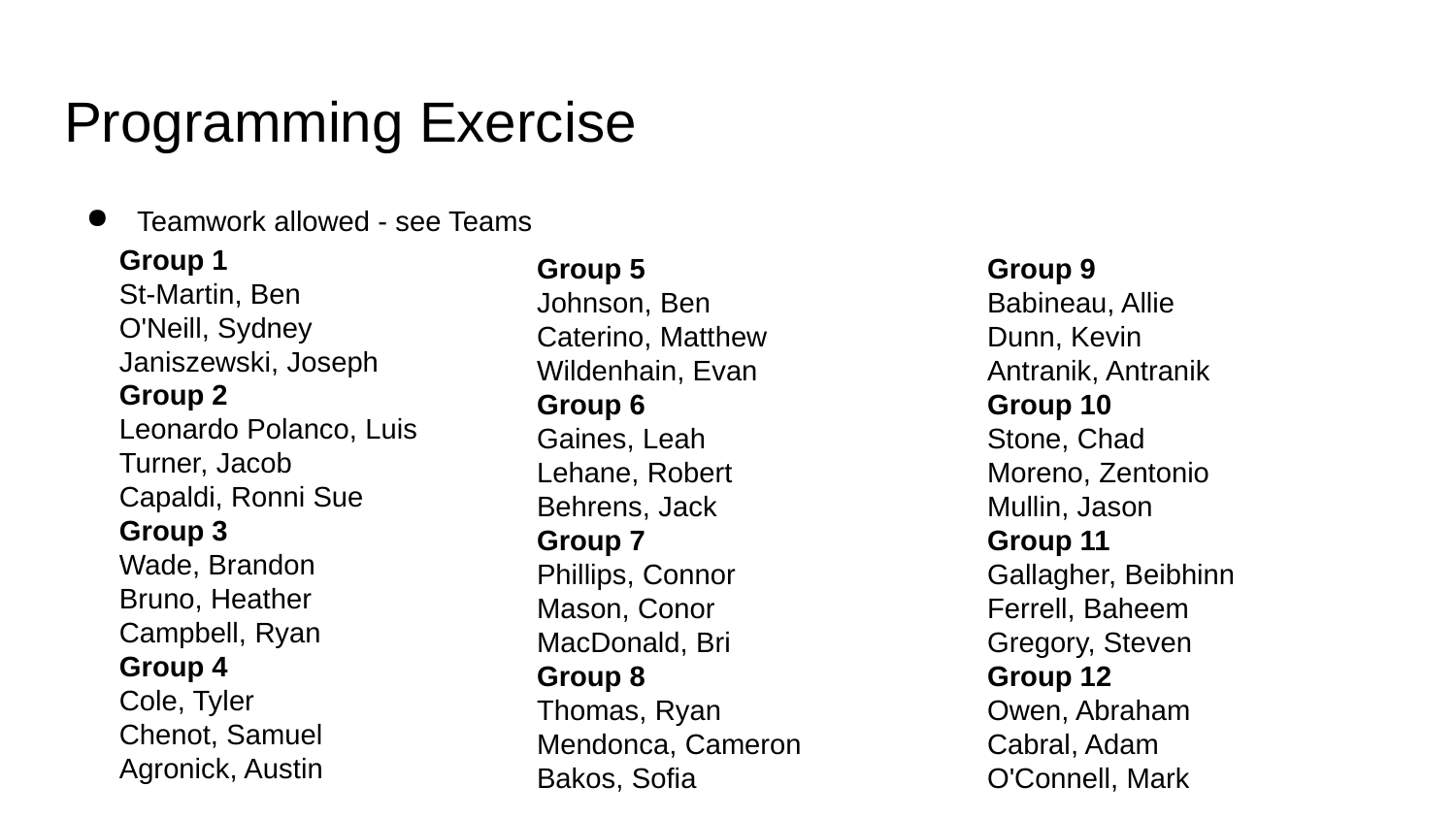

# Programming Exercise
Teamwork allowed - see Teams
Group 1
St-Martin, Ben
O'Neill, Sydney
Janiszewski, Joseph
Group 2
Leonardo Polanco, Luis
Turner, Jacob
Capaldi, Ronni Sue
Group 3
Wade, Brandon
Bruno, Heather
Campbell, Ryan
Group 4
Cole, Tyler
Chenot, Samuel
Agronick, Austin
Group 5
Johnson, Ben
Caterino, Matthew
Wildenhain, Evan
Group 6
Gaines, Leah
Lehane, Robert
Behrens, Jack
Group 7
Phillips, Connor
Mason, Conor
MacDonald, Bri
Group 8
Thomas, Ryan
Mendonca, Cameron
Bakos, Sofia
Group 9
Babineau, Allie
Dunn, Kevin
Antranik, Antranik
Group 10
Stone, Chad
Moreno, Zentonio
Mullin, Jason
Group 11
Gallagher, Beibhinn
Ferrell, Baheem
Gregory, Steven
Group 12
Owen, Abraham
Cabral, Adam
O'Connell, Mark